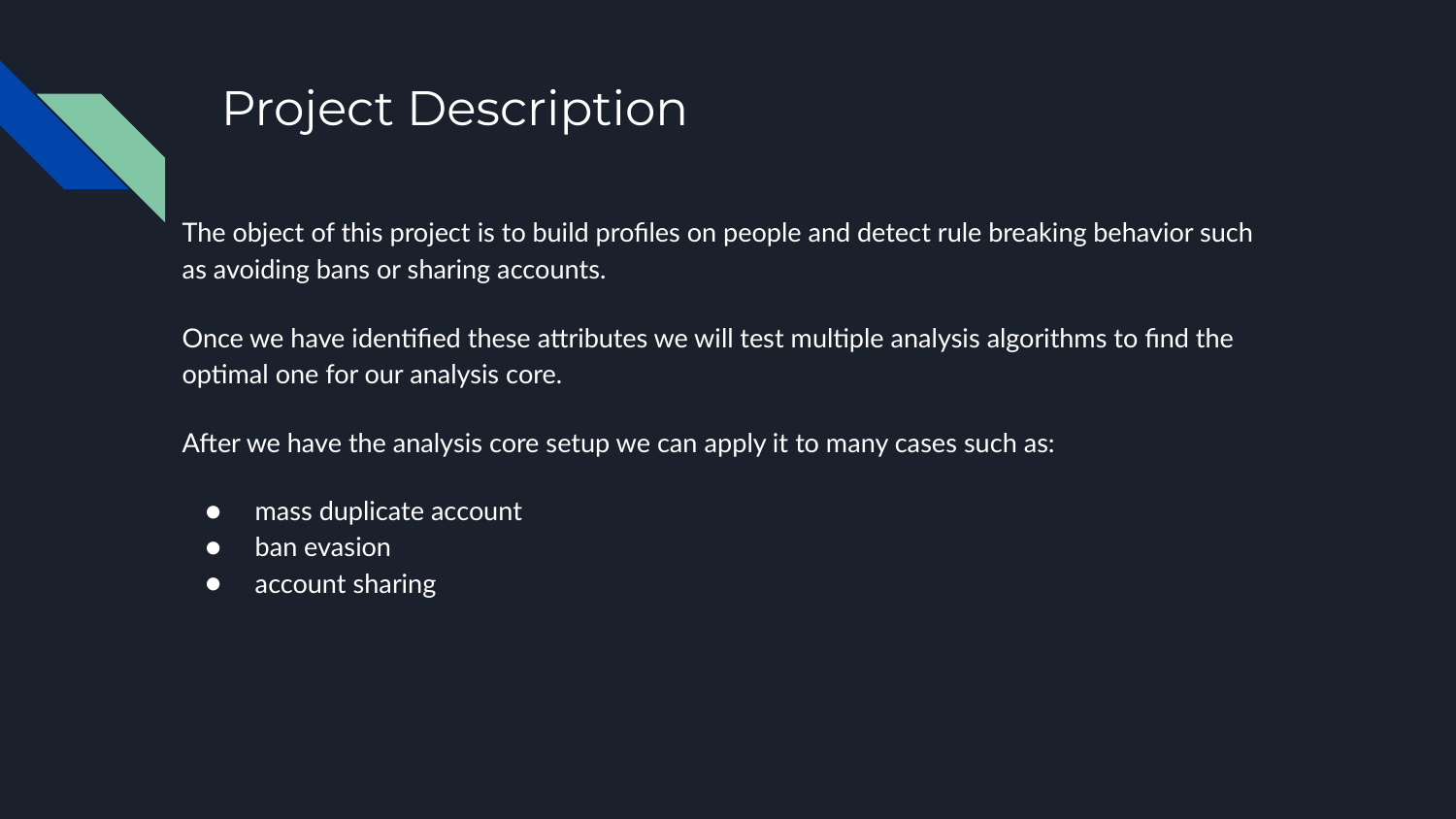

# Project Description
The object of this project is to build profiles on people and detect rule breaking behavior such as avoiding bans or sharing accounts.
Once we have identified these attributes we will test multiple analysis algorithms to find the optimal one for our analysis core.
After we have the analysis core setup we can apply it to many cases such as:
mass duplicate account
ban evasion
account sharing